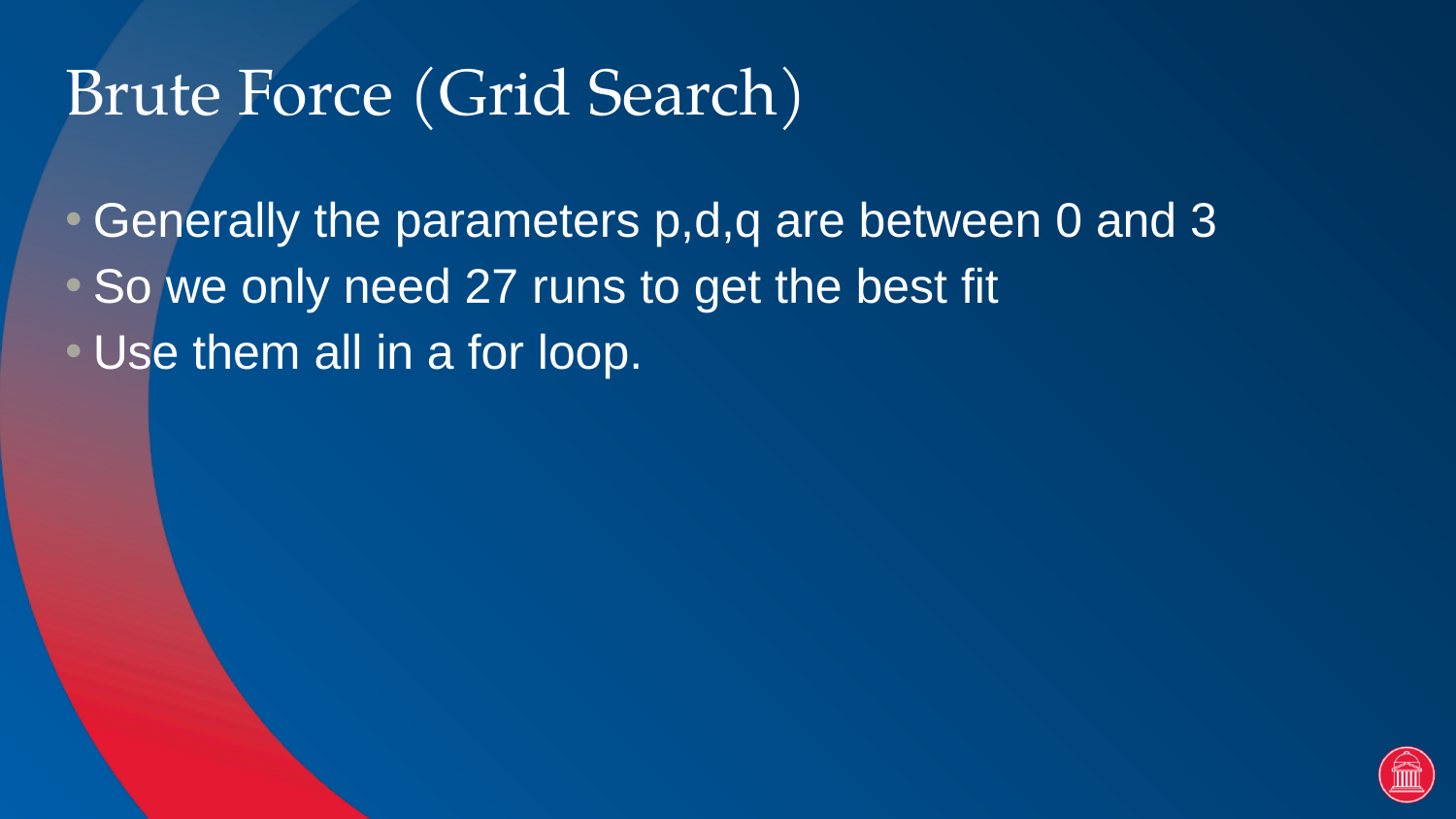

# Brute Force (Grid Search)
Generally the parameters p,d,q are between 0 and 3
So we only need 27 runs to get the best fit
Use them all in a for loop.